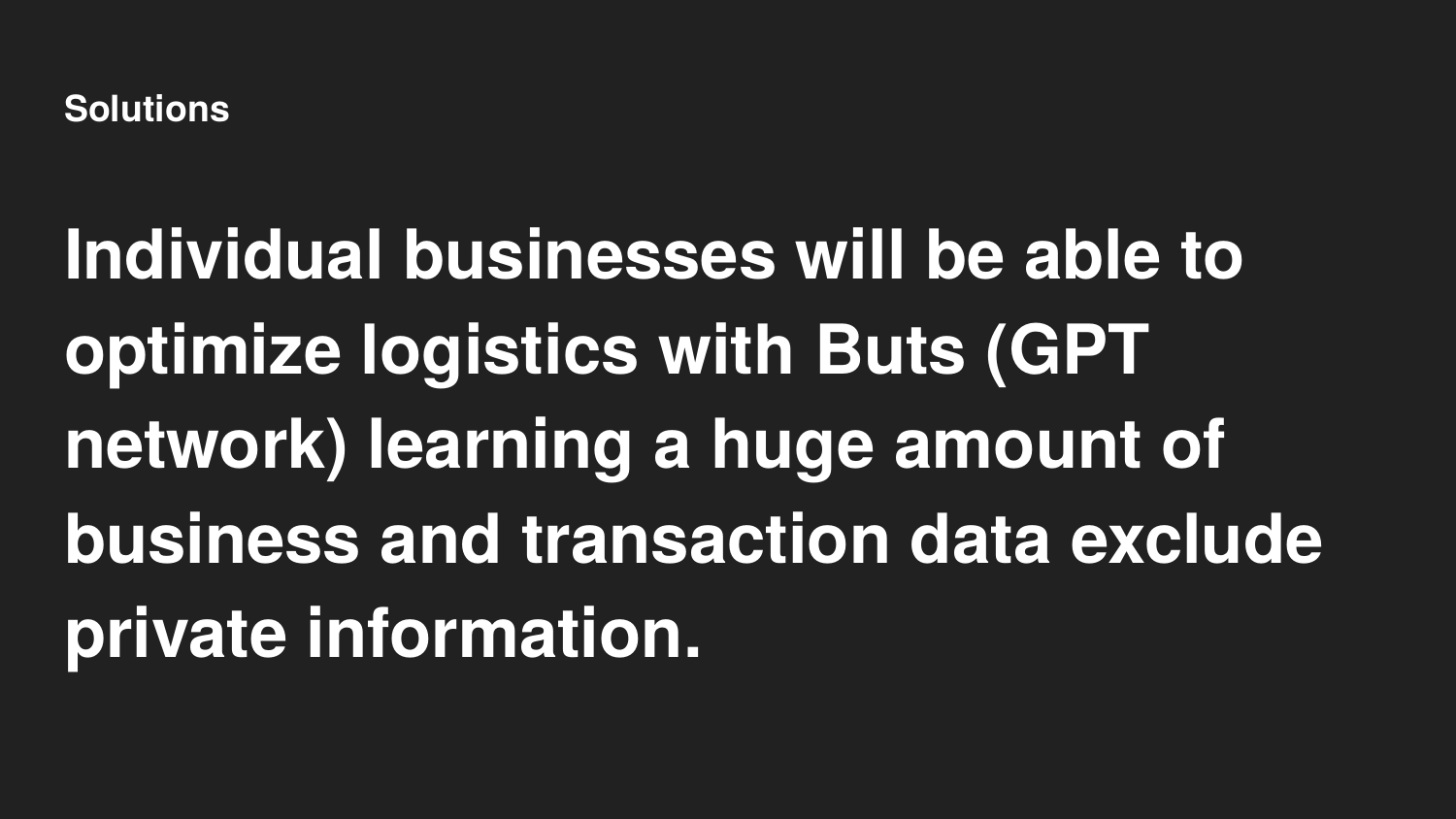

# Solutions
Individual businesses will be able to  optimize logistics with Buts (GPT network) learning a huge amount of business and transaction data exclude private information.